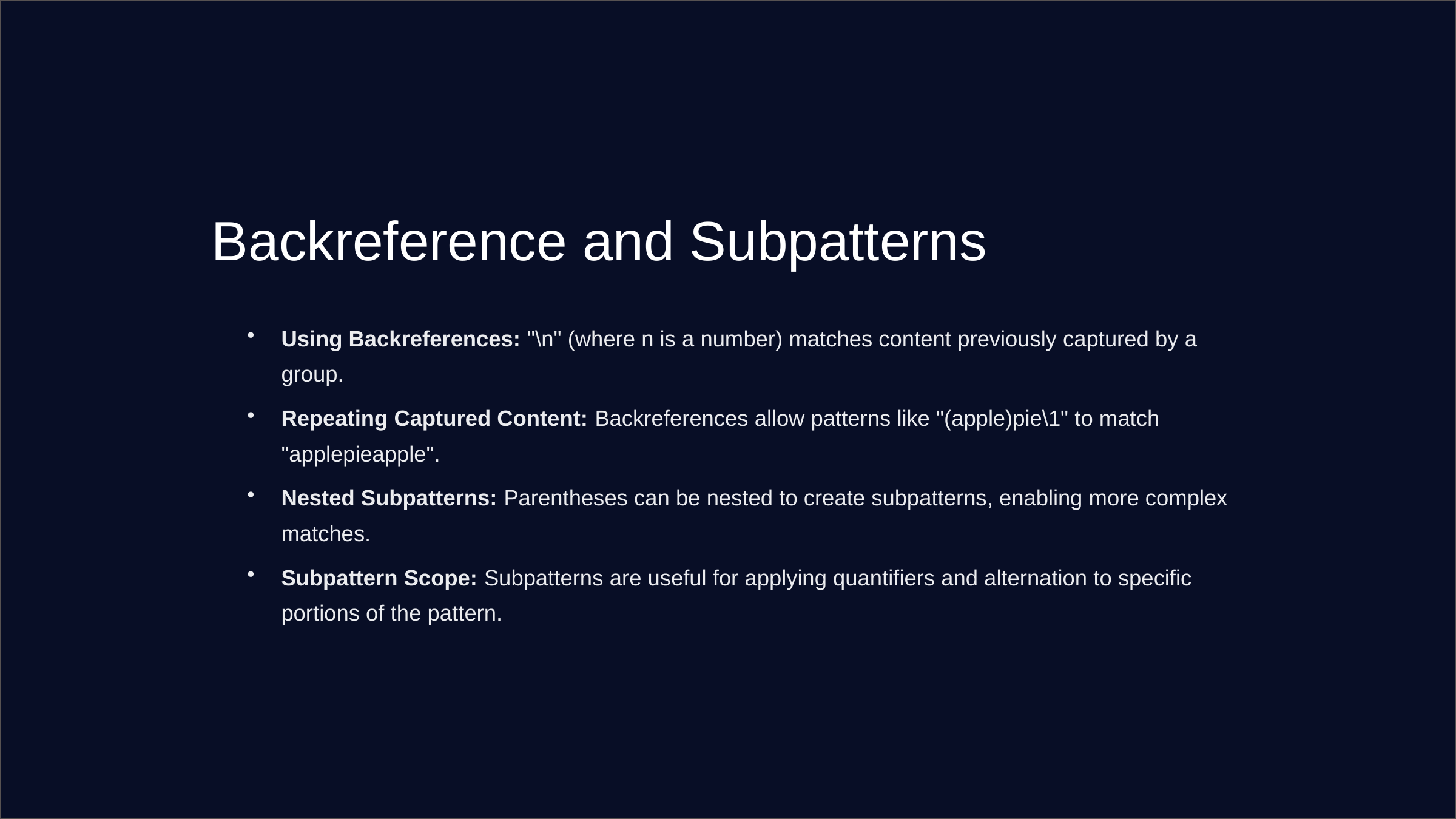

Backreference and Subpatterns
Using Backreferences: "\n" (where n is a number) matches content previously captured by a group.
Repeating Captured Content: Backreferences allow patterns like "(apple)pie\1" to match "applepieapple".
Nested Subpatterns: Parentheses can be nested to create subpatterns, enabling more complex matches.
Subpattern Scope: Subpatterns are useful for applying quantifiers and alternation to specific portions of the pattern.